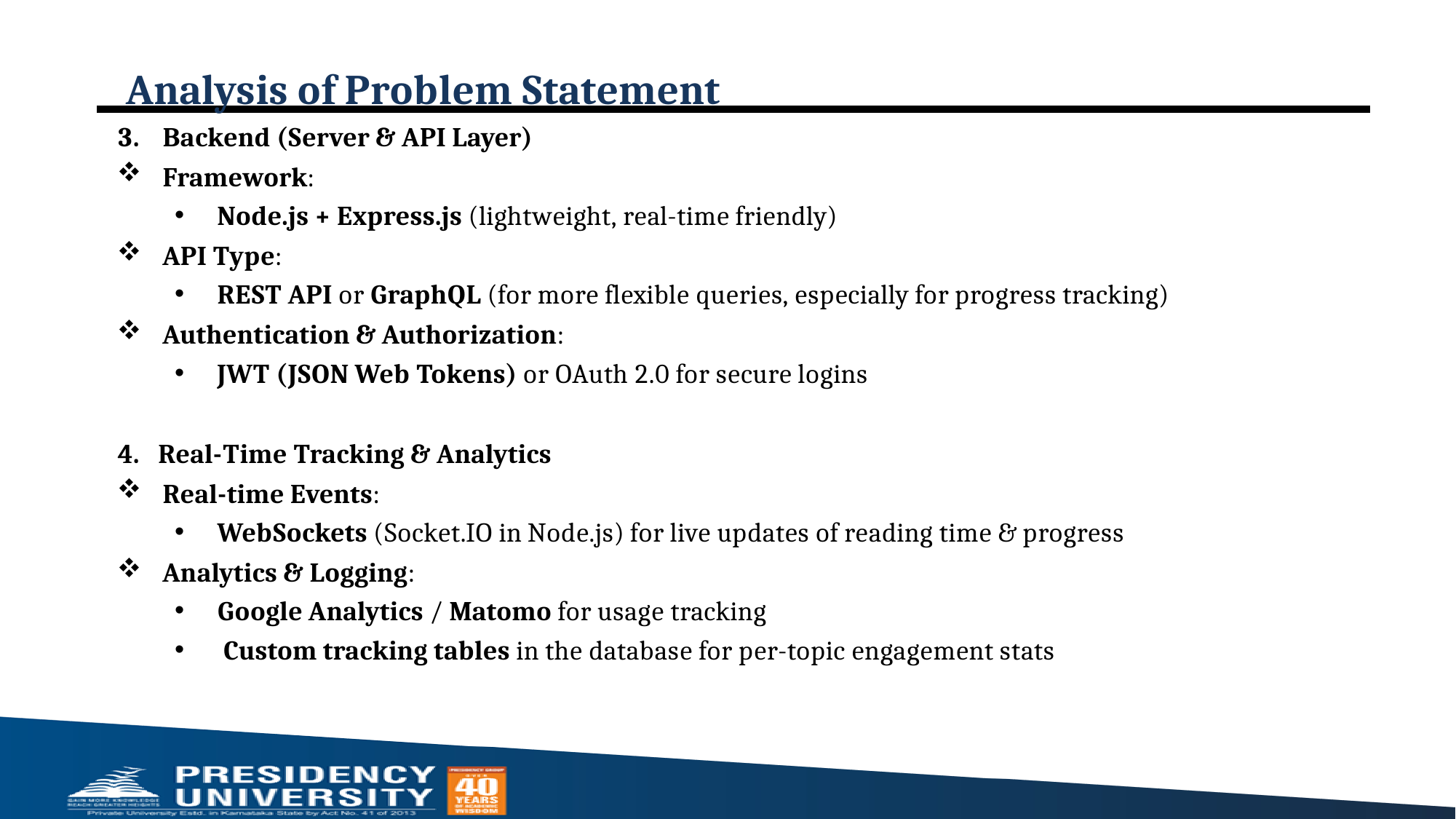

# Analysis of Problem Statement
Backend (Server & API Layer)
Framework:
Node.js + Express.js (lightweight, real-time friendly)
API Type:
REST API or GraphQL (for more flexible queries, especially for progress tracking)
Authentication & Authorization:
JWT (JSON Web Tokens) or OAuth 2.0 for secure logins

Real-Time Tracking & Analytics
Real-time Events:
WebSockets (Socket.IO in Node.js) for live updates of reading time & progress
Analytics & Logging:
Google Analytics / Matomo for usage tracking
 Custom tracking tables in the database for per-topic engagement stats